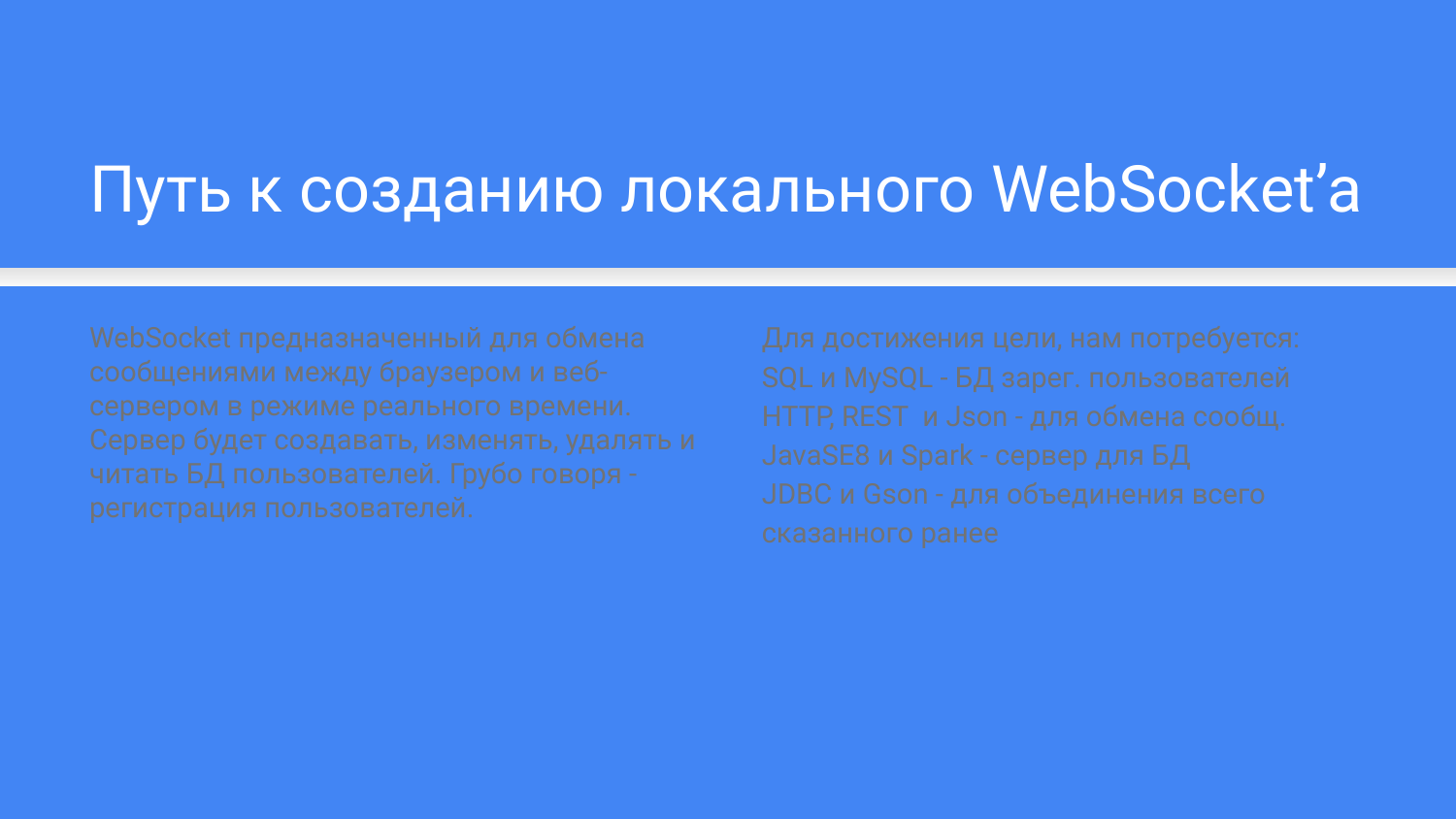

Путь к созданию локального WebSocket’a
WebSocket предназначенный для обмена сообщениями между браузером и веб-сервером в режиме реального времени.
Сервер будет создавать, изменять, удалять и читать БД пользователей. Грубо говоря - регистрация пользователей.
Для достижения цели, нам потребуется:
SQL и MySQL - БД зарег. пользователей
HTTP, REST  и Json - для обмена сообщ.
JavaSE8 и Spark - сервер для БД
JDBC и Gson - для объединения всего сказанного ранее